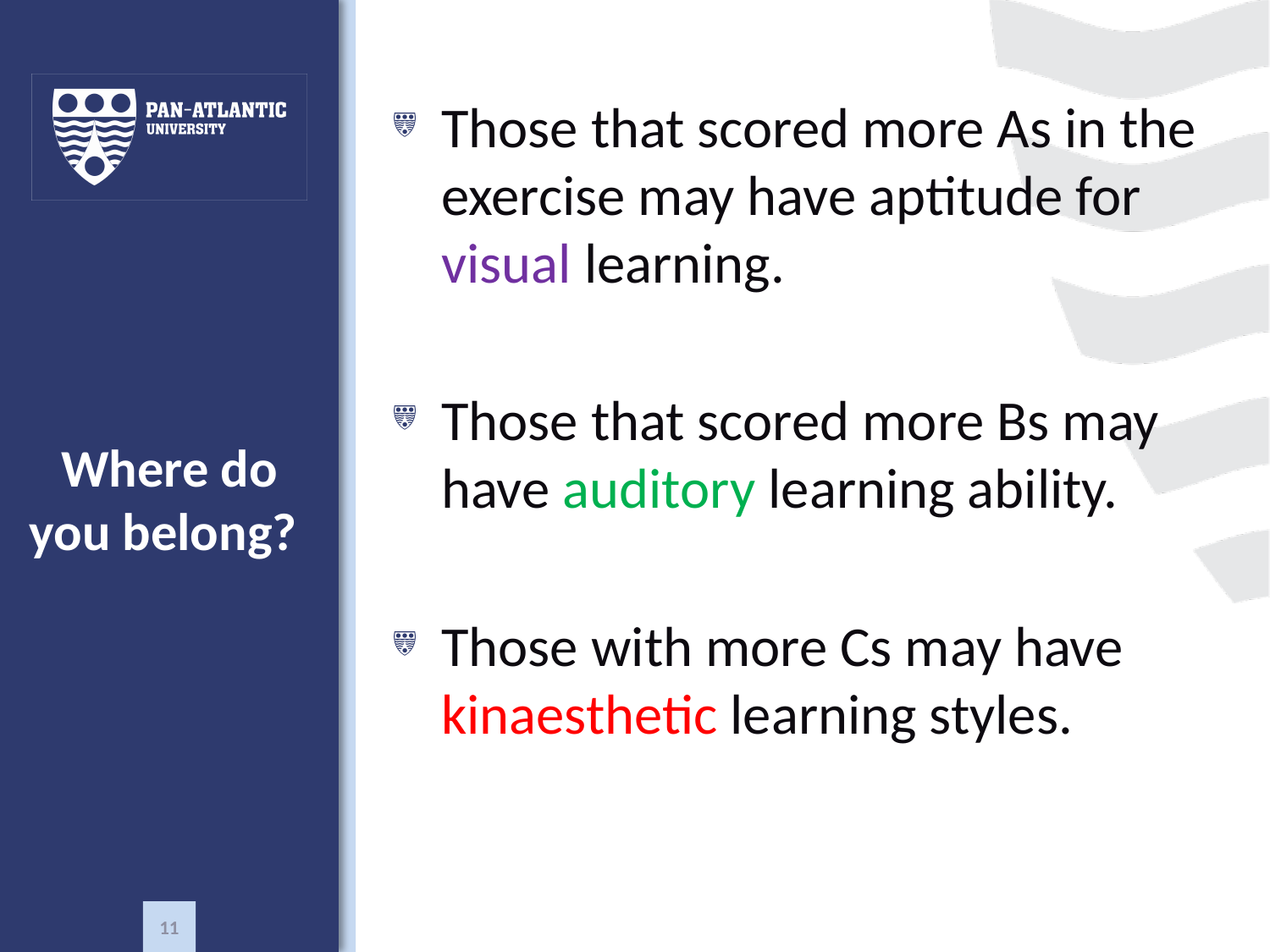

Those that scored more As in the exercise may have aptitude for visual learning.

Those that scored more Bs may have auditory learning ability.

Those with more Cs may have kinaesthetic learning styles.

# Where do you belong?
11